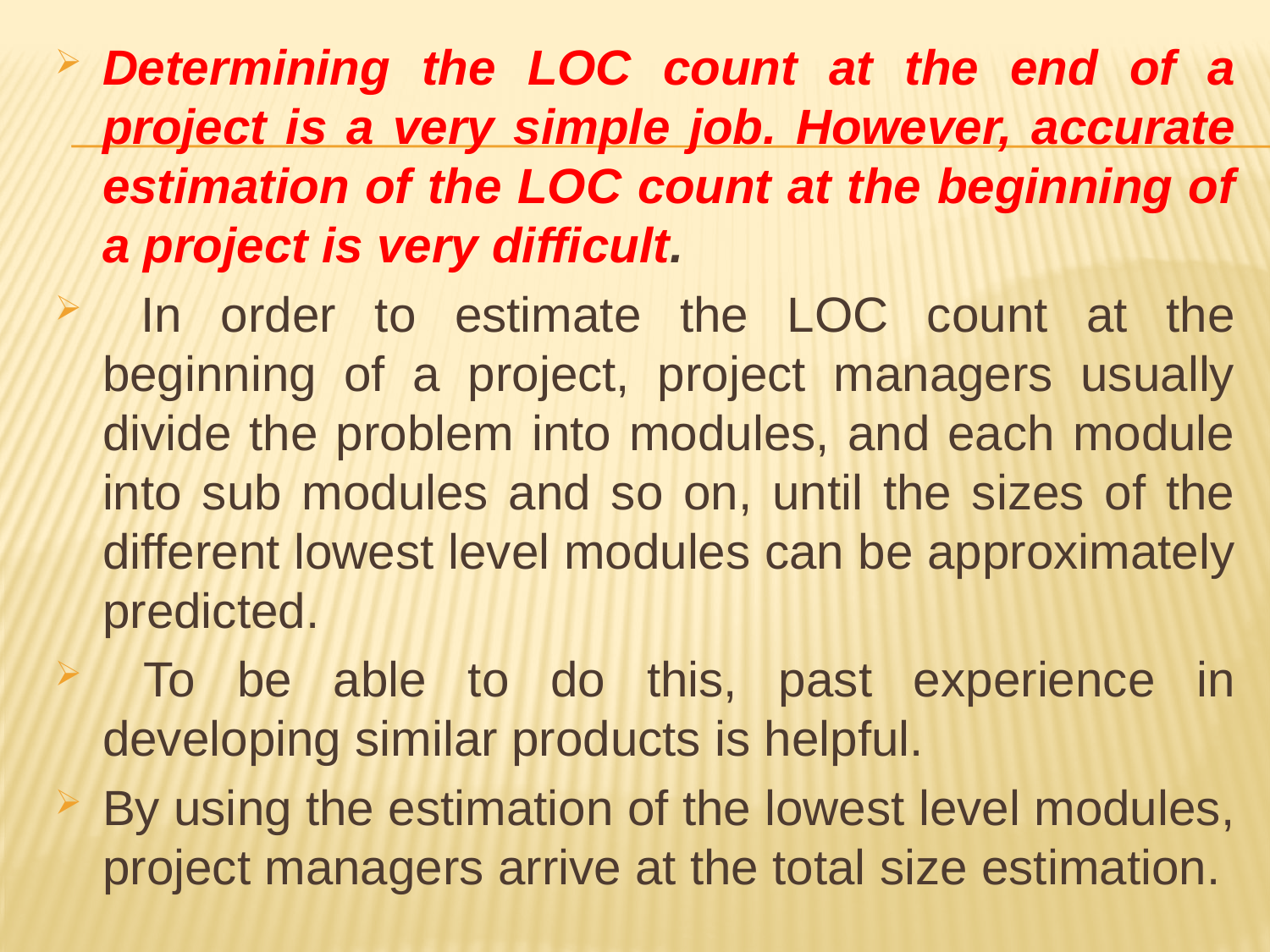

Determining the LOC count at the end of a project is a very simple job. However, accurate estimation of the LOC count at the beginning of a project is very difficult.
 In order to estimate the LOC count at the beginning of a project, project managers usually divide the problem into modules, and each module into sub modules and so on, until the sizes of the different lowest level modules can be approximately predicted.
 To be able to do this, past experience in developing similar products is helpful.
By using the estimation of the lowest level modules, project managers arrive at the total size estimation.